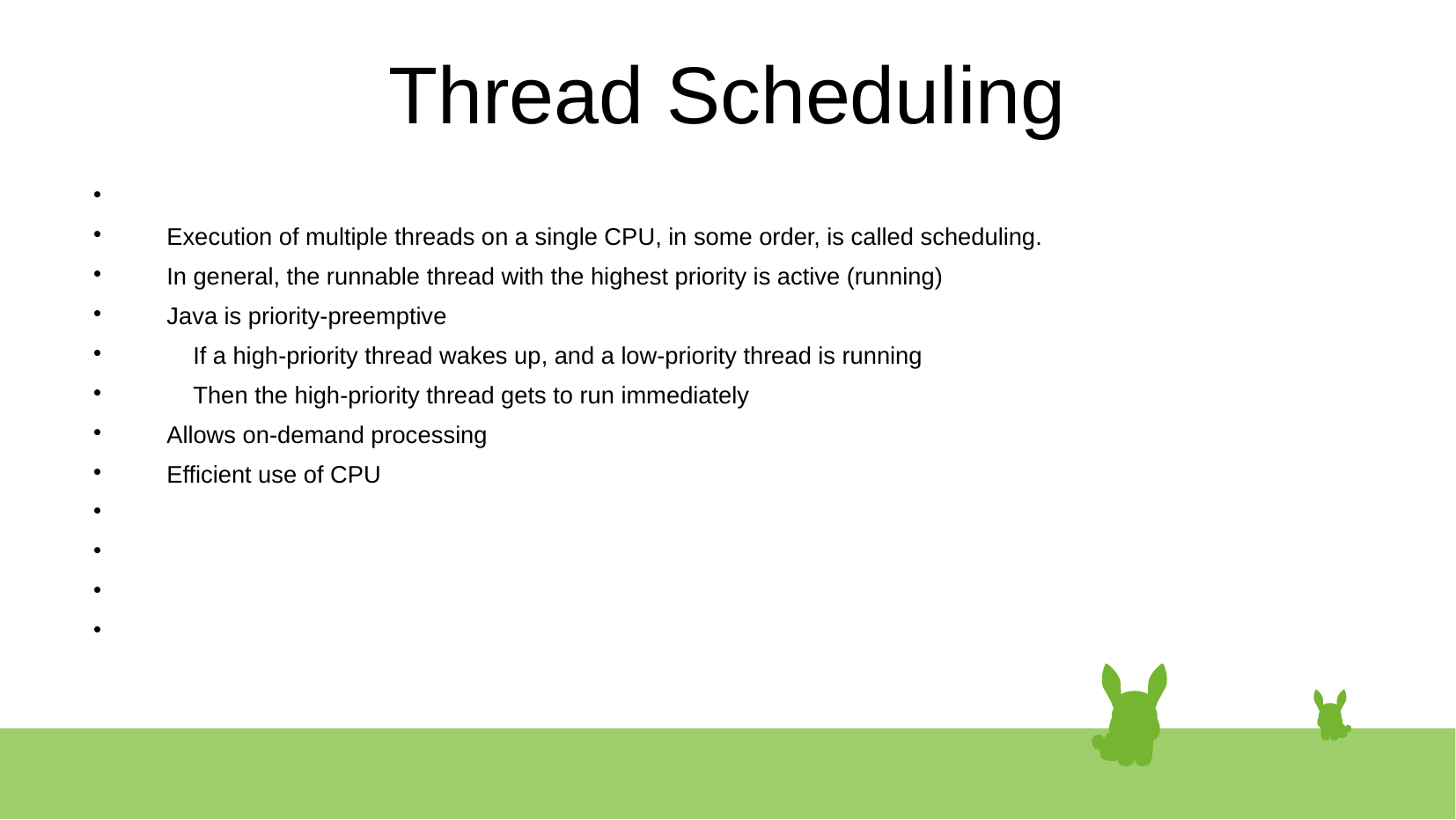

# Thread Scheduling

    Execution of multiple threads on a single CPU, in some order, is called scheduling.
    In general, the runnable thread with the highest priority is active (running)
    Java is priority-preemptive
        If a high-priority thread wakes up, and a low-priority thread is running
        Then the high-priority thread gets to run immediately
    Allows on-demand processing
    Efficient use of CPU